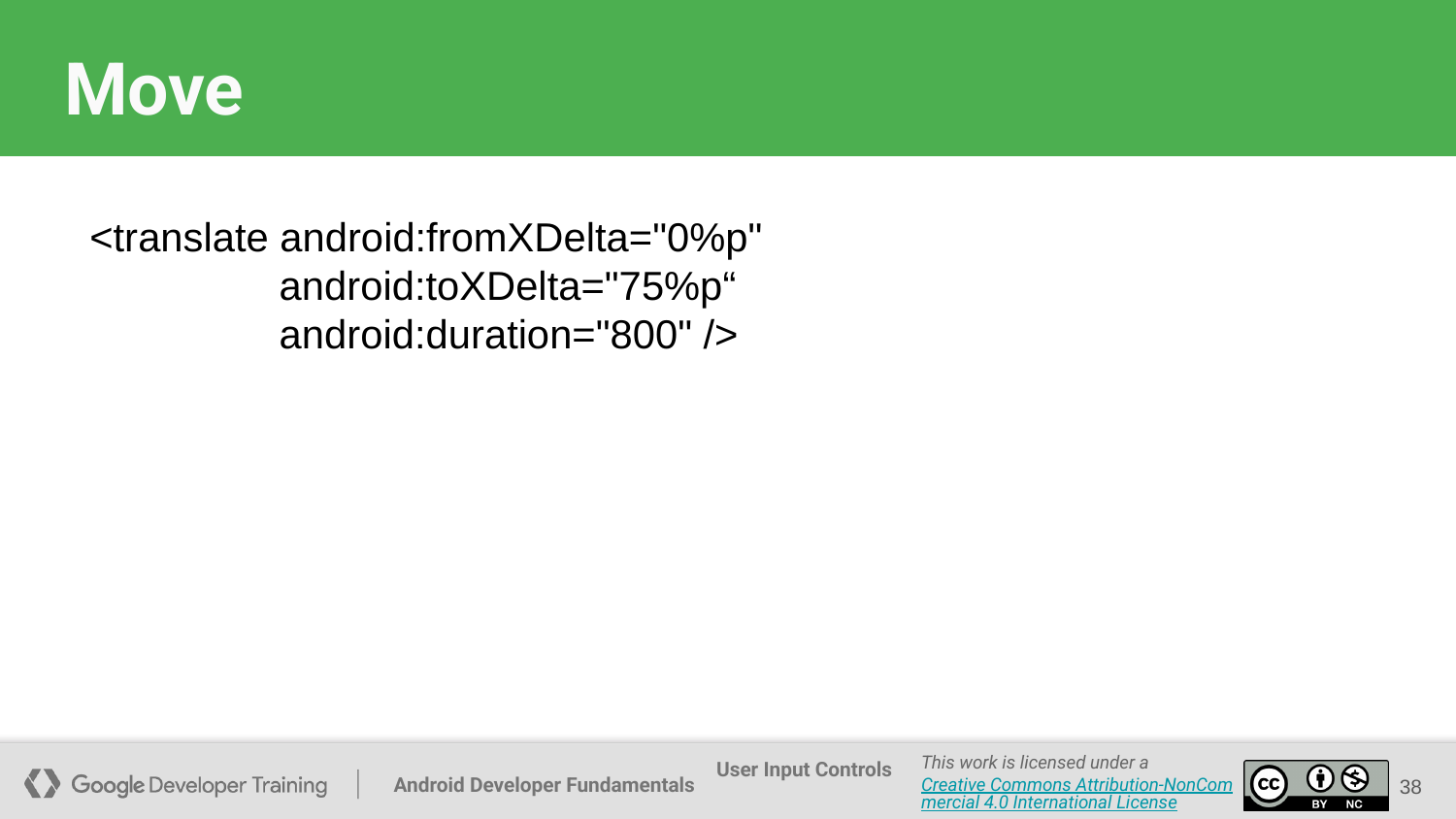

# Move
<translate android:fromXDelta="0%p"
                 android:toXDelta="75%p“
                 android:duration="800" />
38